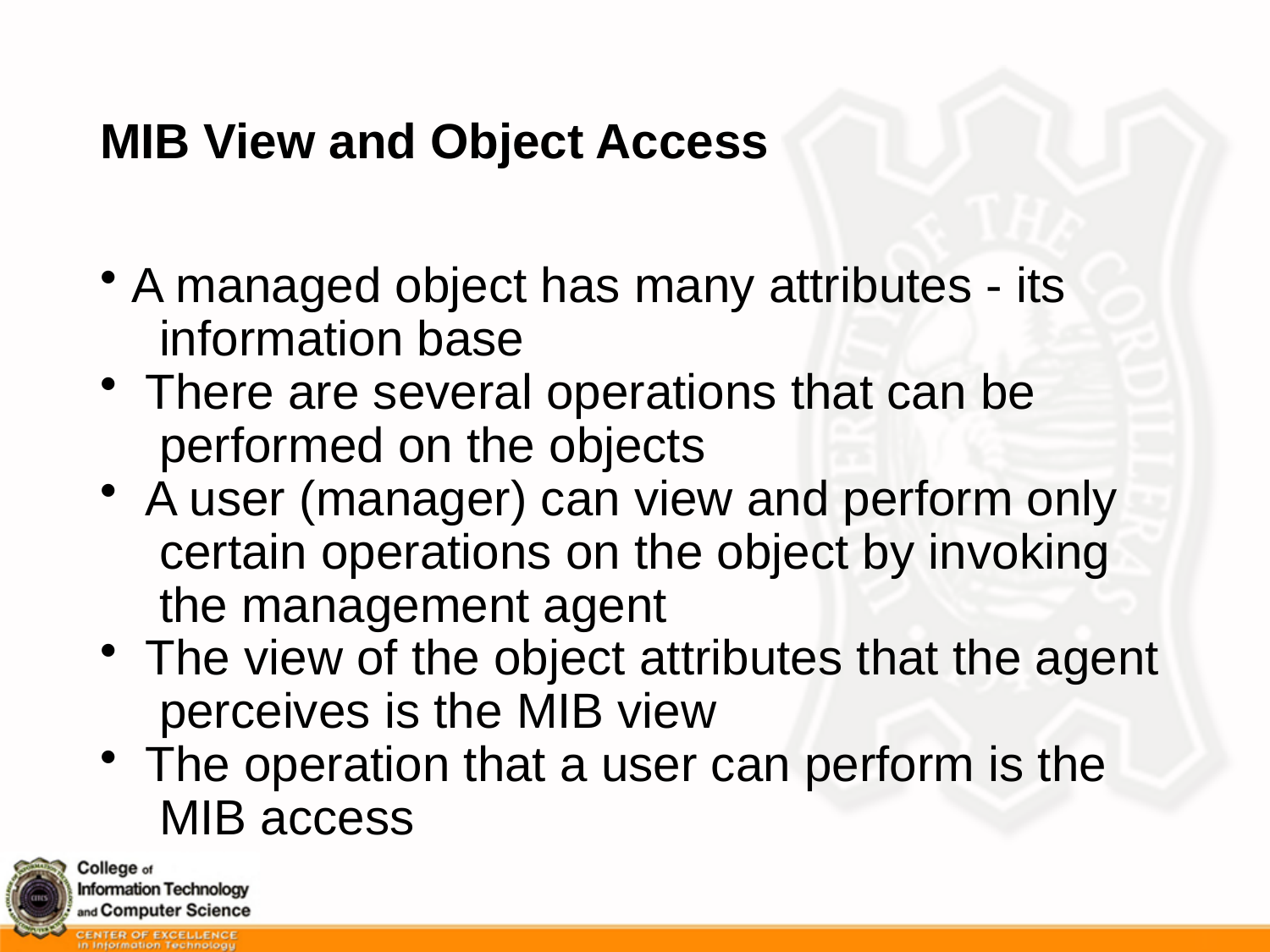

# MIB View and Object Access
A managed object has many attributes - its
  information base
 There are several operations that can be
  performed on the objects
 A user (manager) can view and perform only
  certain operations on the object by invoking
  the management agent
 The view of the object attributes that the agent
  perceives is the MIB view
 The operation that a user can perform is the
  MIB access